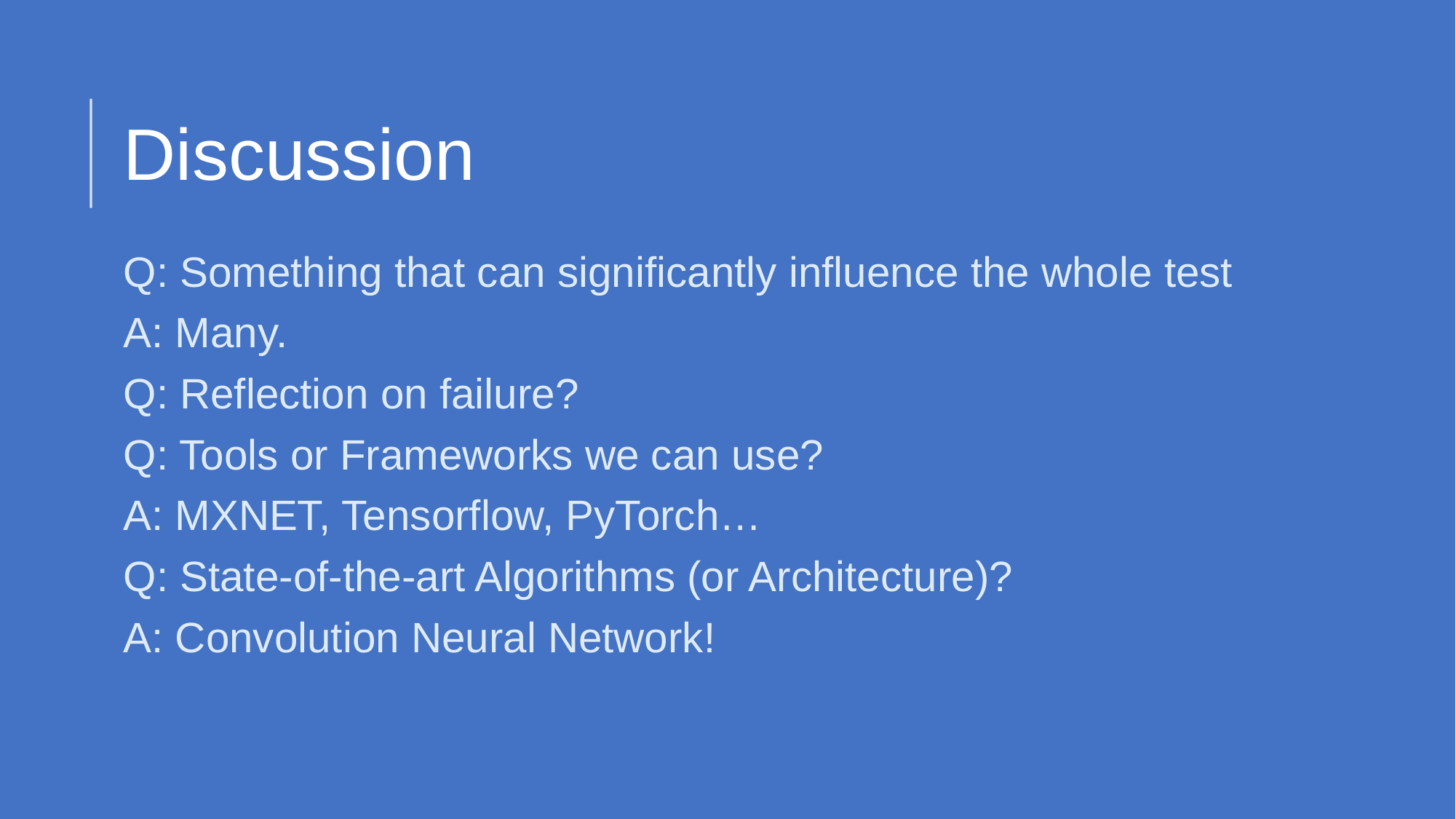

# Discussion
Q: Something that can significantly influence the whole test
A: Many.
Q: Reflection on failure?
Q: Tools or Frameworks we can use?
A: MXNET, Tensorflow, PyTorch…
Q: State-of-the-art Algorithms (or Architecture)?
A: Convolution Neural Network!